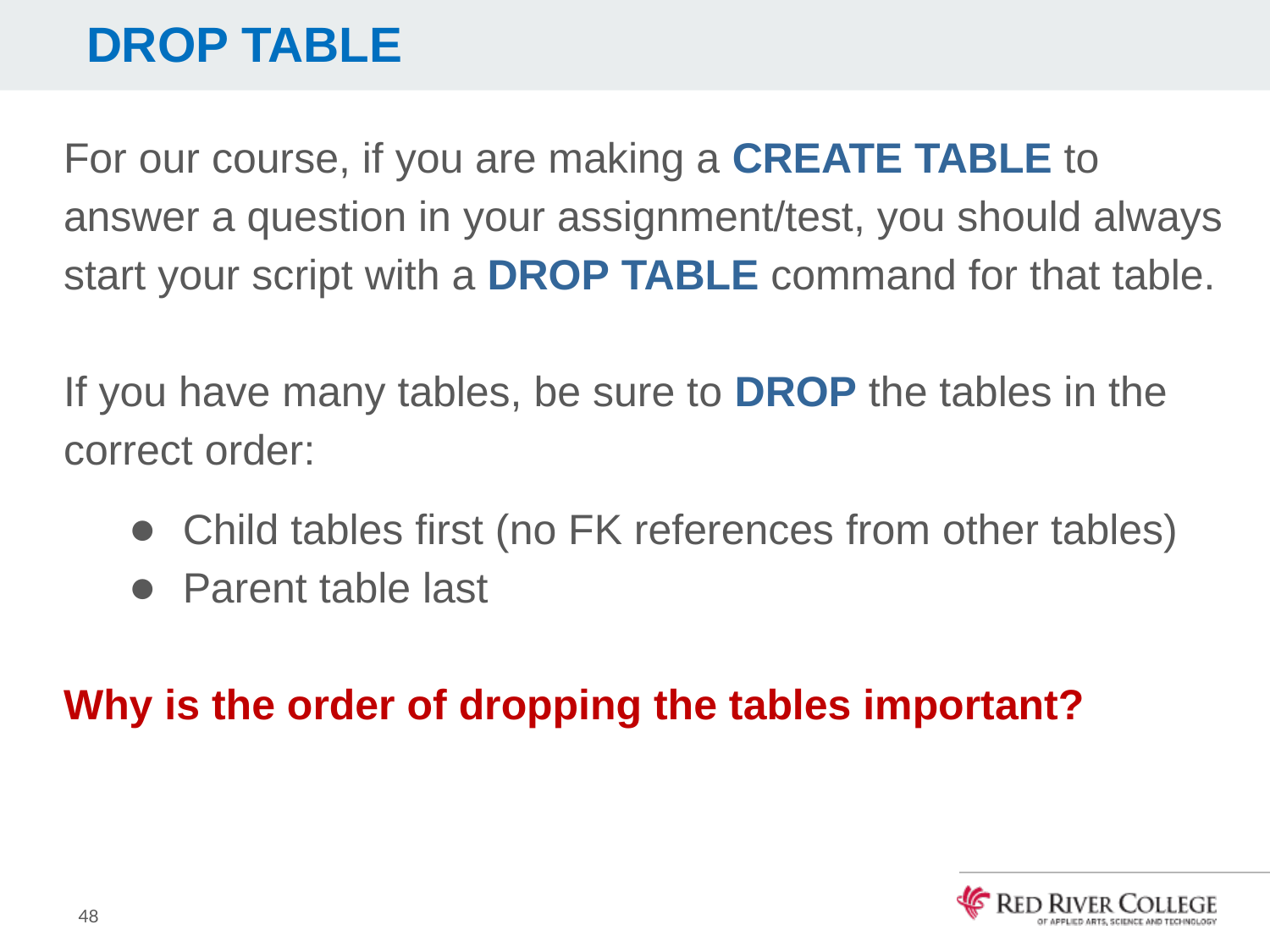

# DROP TABLE
For our course, if you are making a CREATE TABLE to answer a question in your assignment/test, you should always start your script with a DROP TABLE command for that table.

If you have many tables, be sure to DROP the tables in the correct order:
Child tables first (no FK references from other tables)
Parent table last

Why is the order of dropping the tables important?
48